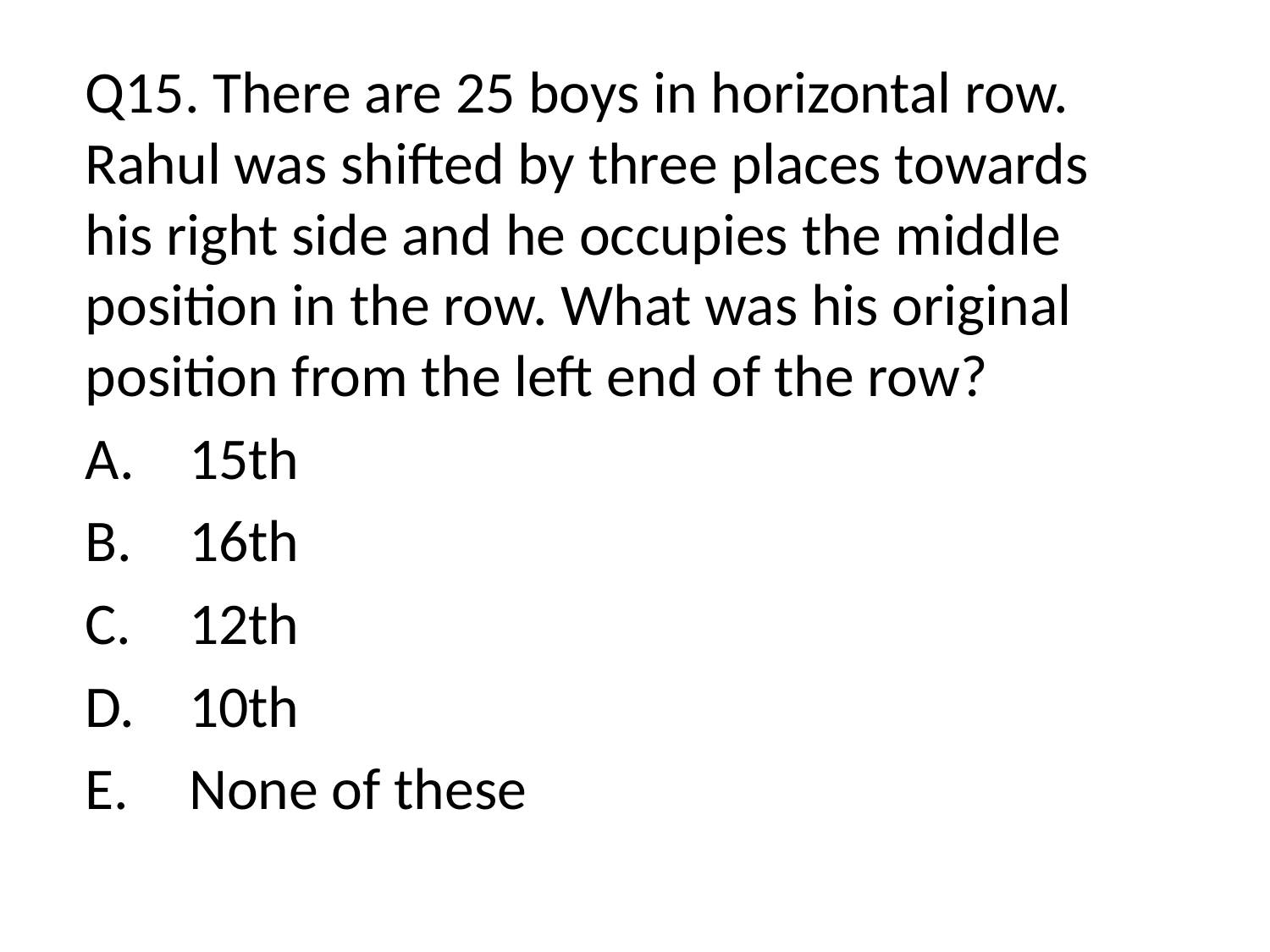

Q15. There are 25 boys in horizontal row. Rahul was shifted by three places towards his right side and he occupies the middle position in the row. What was his original position from the left end of the row?
15th
16th
12th
10th
None of these